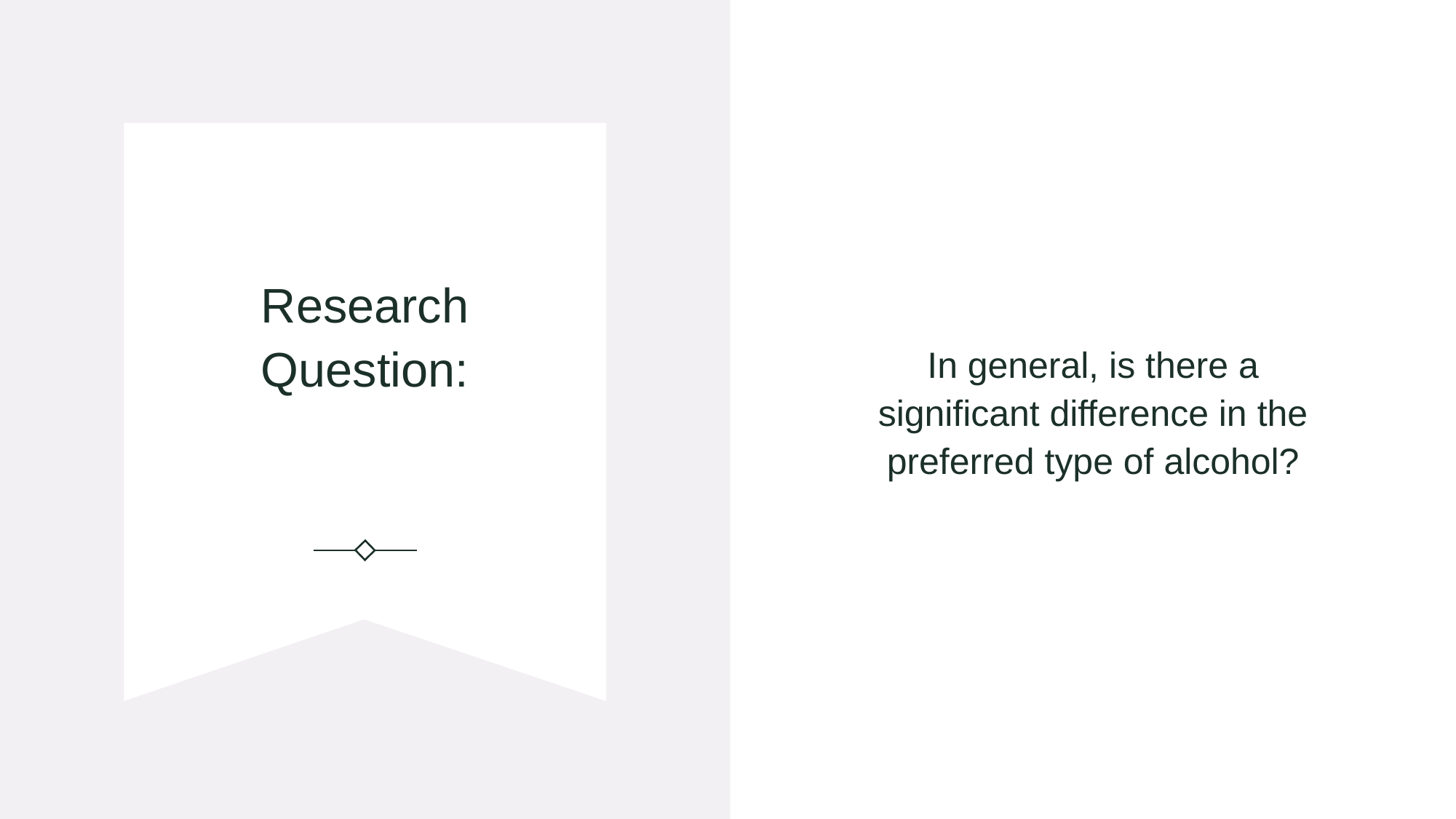

In general, is there a significant difference in the preferred type of alcohol?

# Research Question: